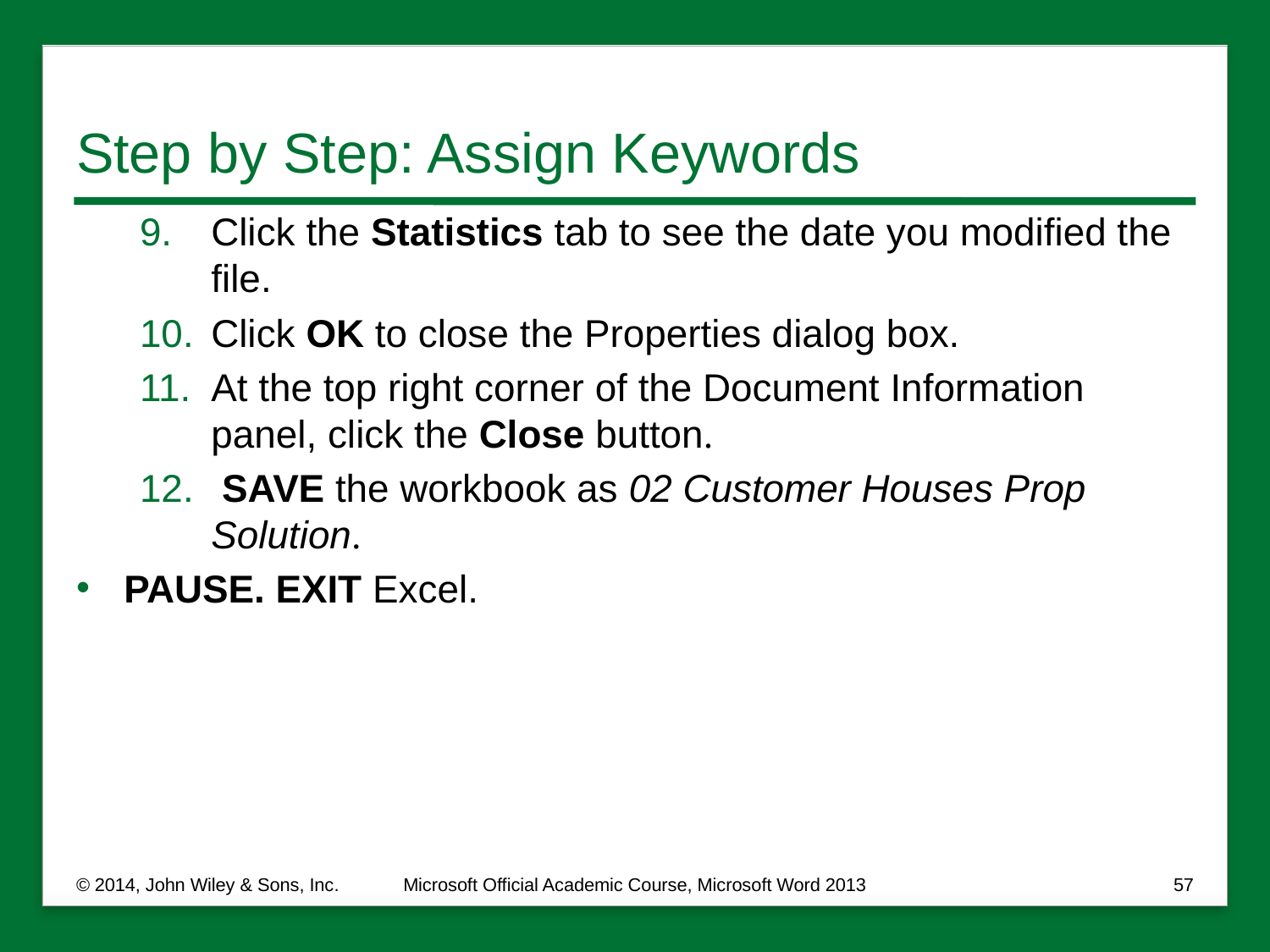

# Step by Step: Assign Keywords
Click the Statistics tab to see the date you modified the file.
Click OK to close the Properties dialog box.
At the top right corner of the Document Information panel, click the Close button.
 SAVE the workbook as 02 Customer Houses Prop Solution.
PAUSE. EXIT Excel.

© 2014, John Wiley & Sons, Inc.
Microsoft Official Academic Course, Microsoft Word 2013
57